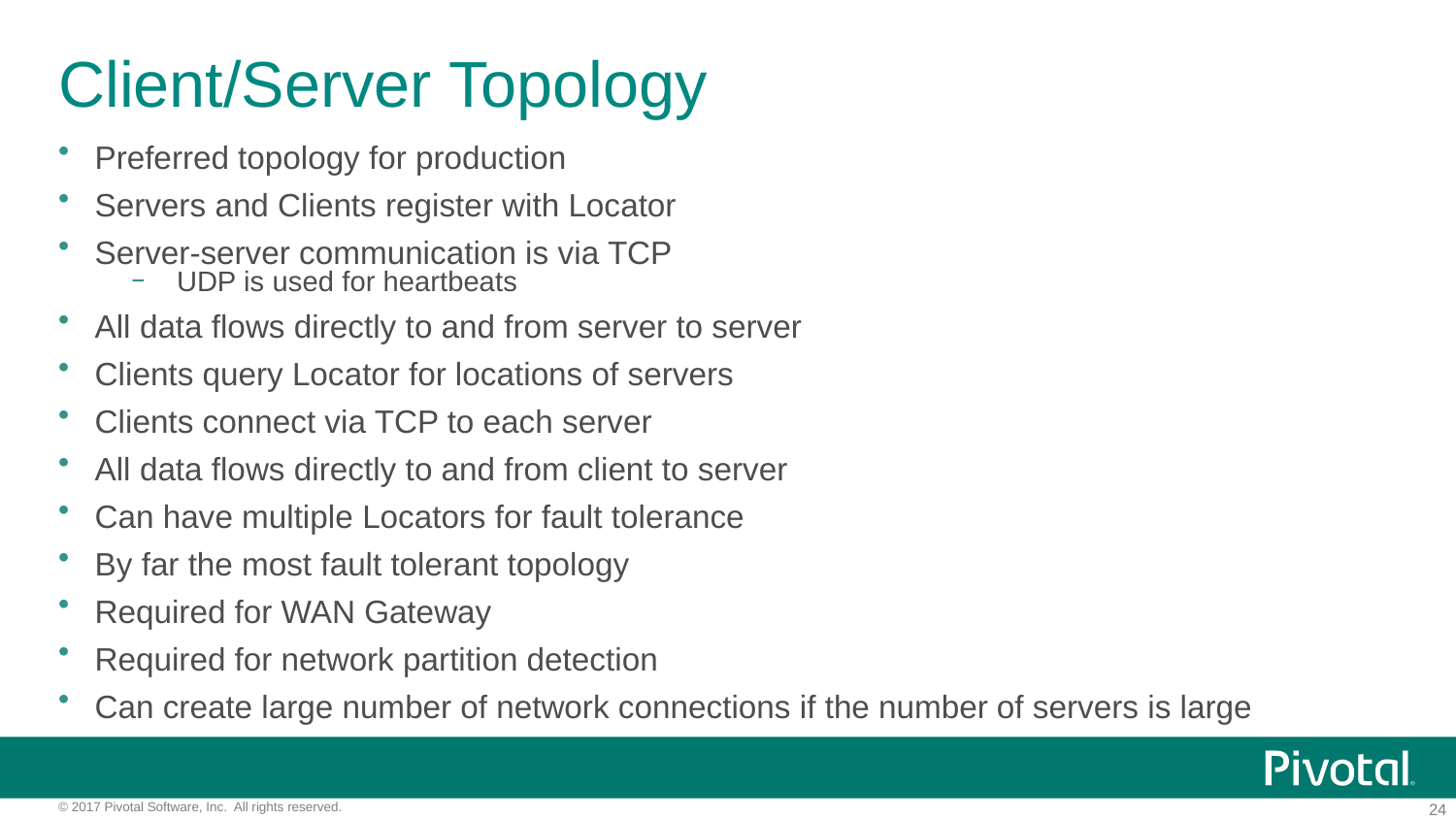

# Client/Server Topology
Preferred topology for production
Servers and Clients register with Locator
Server-server communication is via TCP
UDP is used for heartbeats
All data flows directly to and from server to server
Clients query Locator for locations of servers
Clients connect via TCP to each server
All data flows directly to and from client to server
Can have multiple Locators for fault tolerance
By far the most fault tolerant topology
Required for WAN Gateway
Required for network partition detection
Can create large number of network connections if the number of servers is large